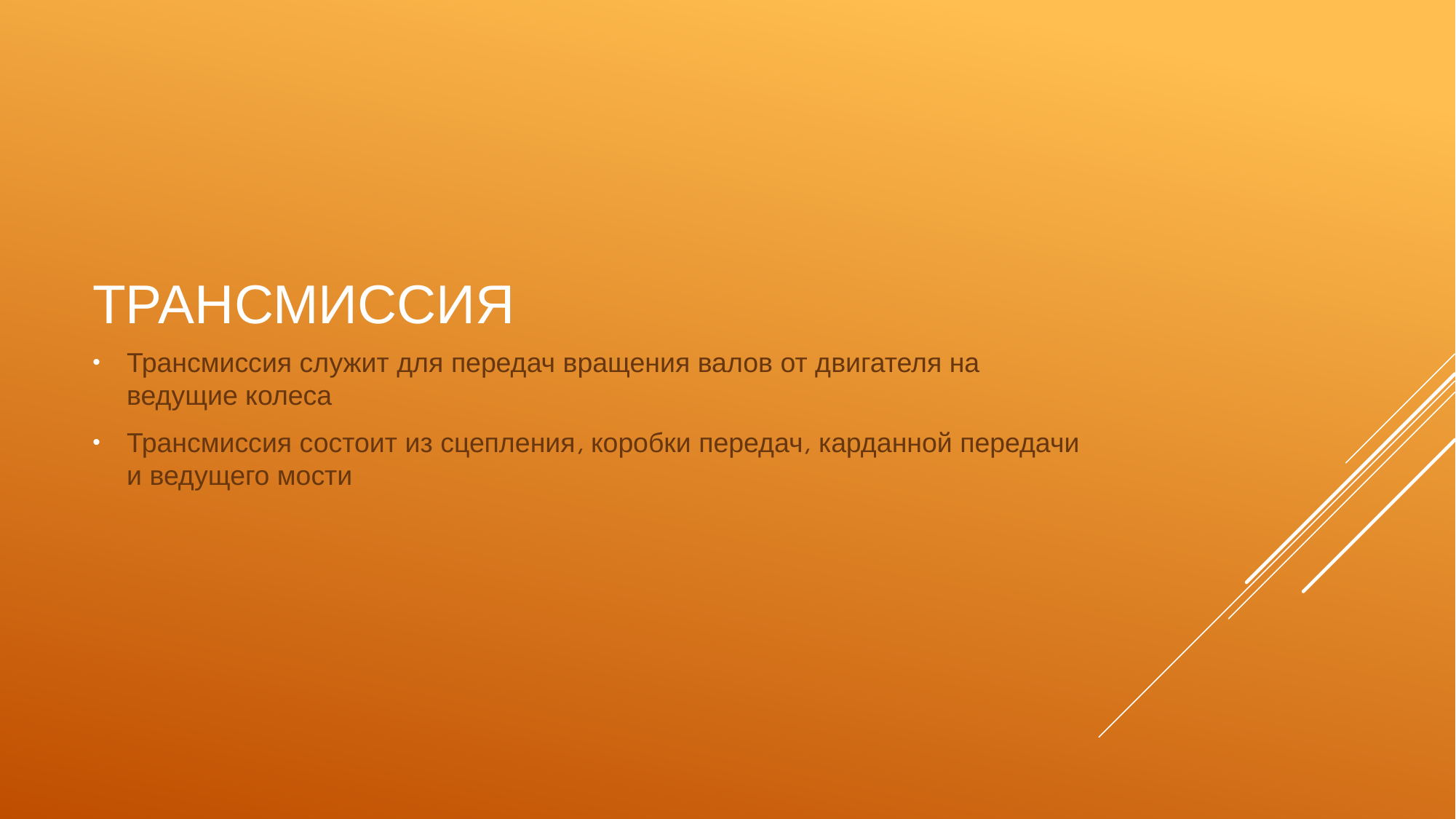

# ТРАНСМИССИЯ
Трансмиссия служит для передач вращения валов от двигателя на ведущие колеса
Трансмиссия состоит из сцепления, коробки передач, карданной передачи и ведущего мости